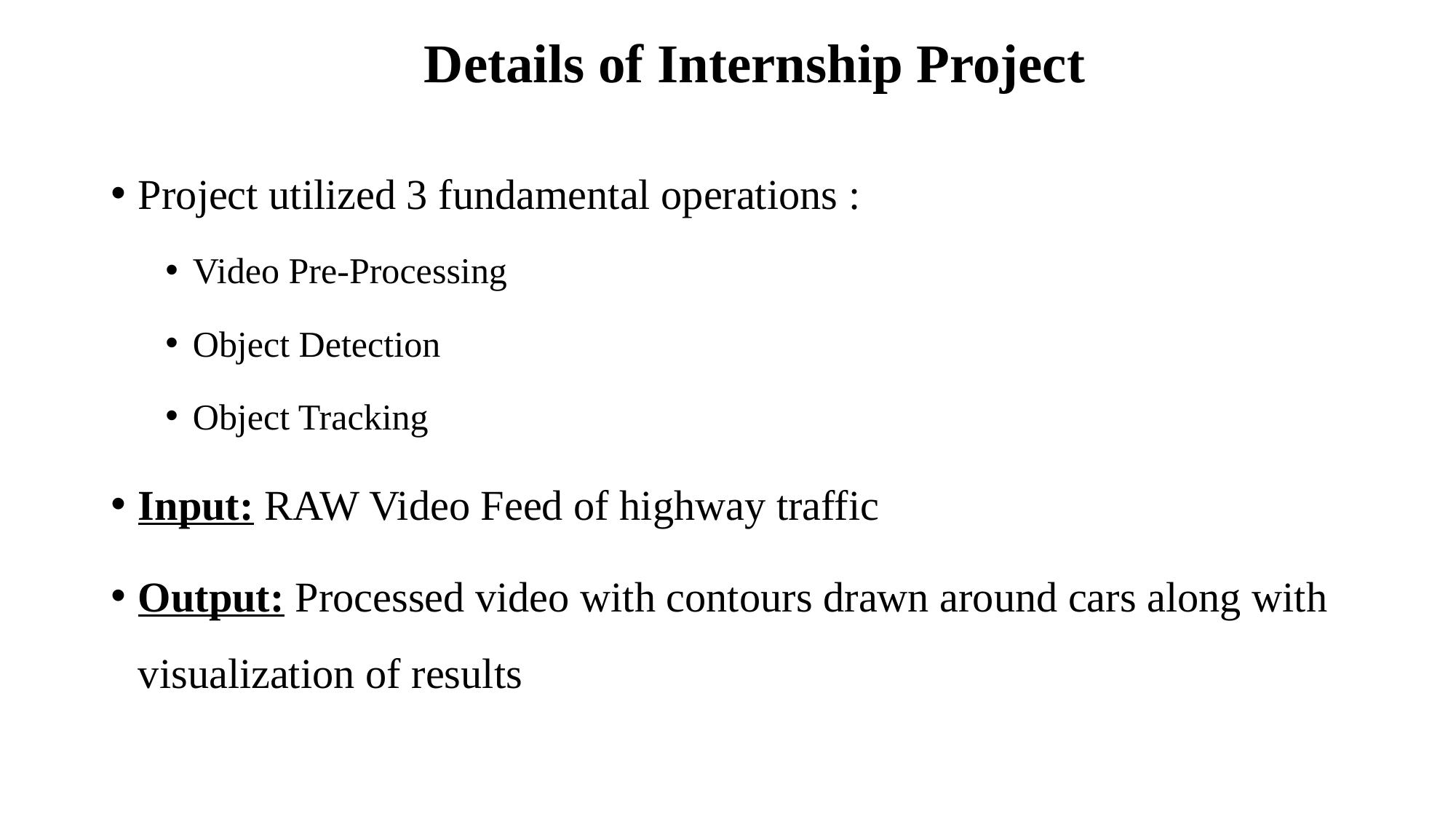

# Details of Internship Project
Project utilized 3 fundamental operations :
Video Pre-Processing
Object Detection
Object Tracking
Input: RAW Video Feed of highway traffic
Output: Processed video with contours drawn around cars along with visualization of results